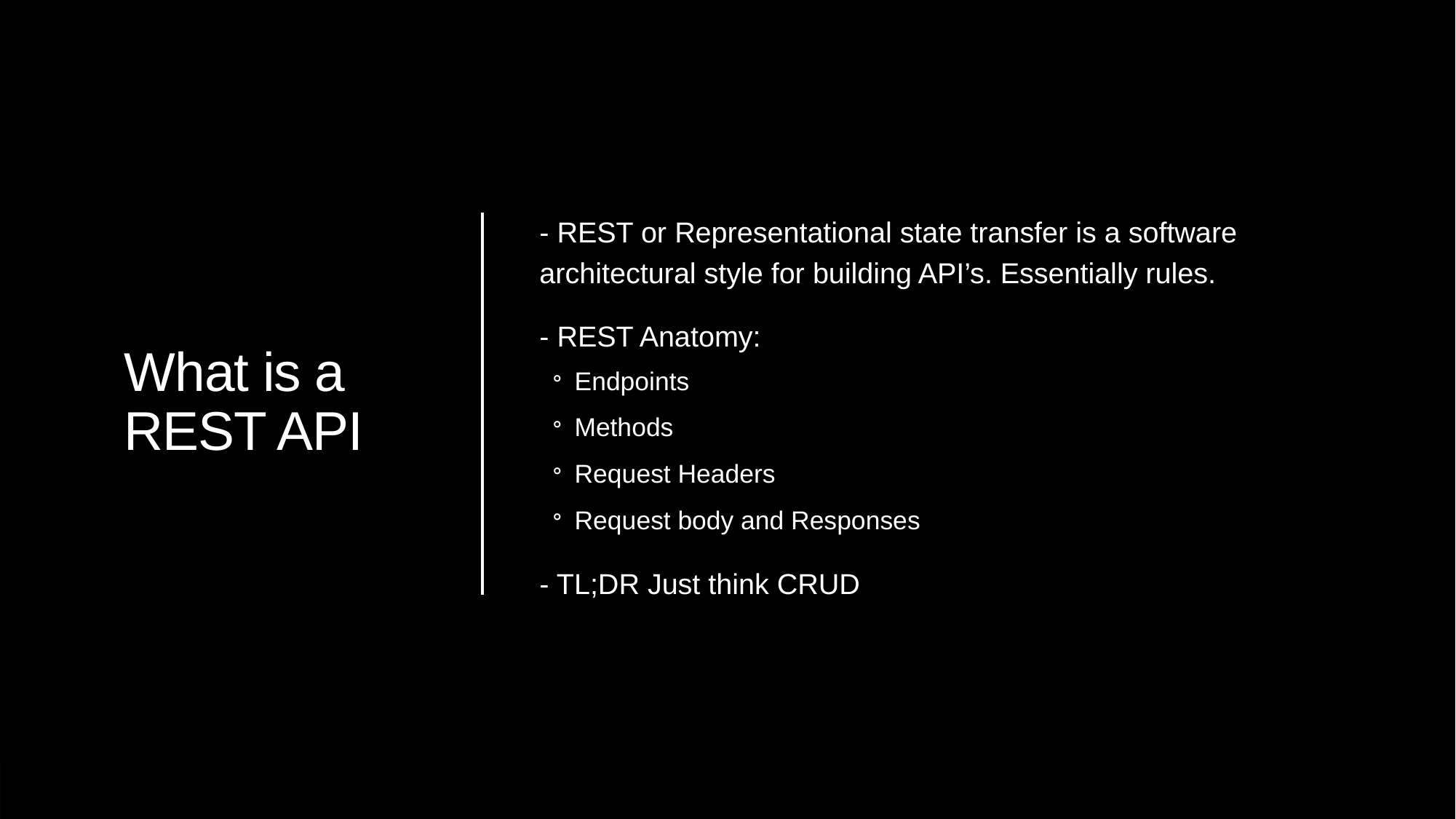

# What is a REST API
- REST or Representational state transfer is a software architectural style for building API’s. Essentially rules.
- REST Anatomy:
Endpoints
Methods
Request Headers
Request body and Responses
- TL;DR Just think CRUD